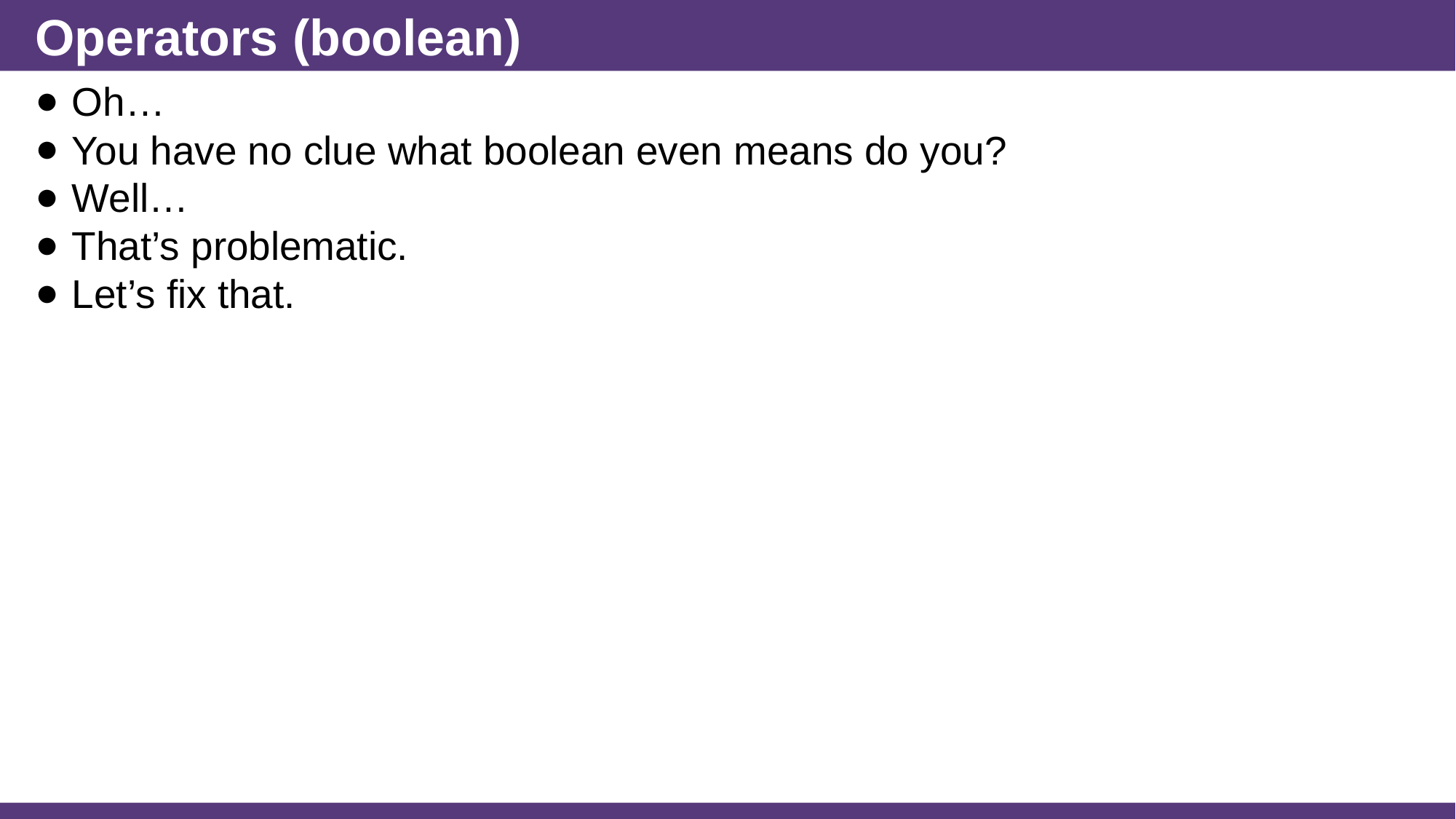

# Operators (boolean)
Oh…
You have no clue what boolean even means do you?
Well…
That’s problematic.
Let’s fix that.